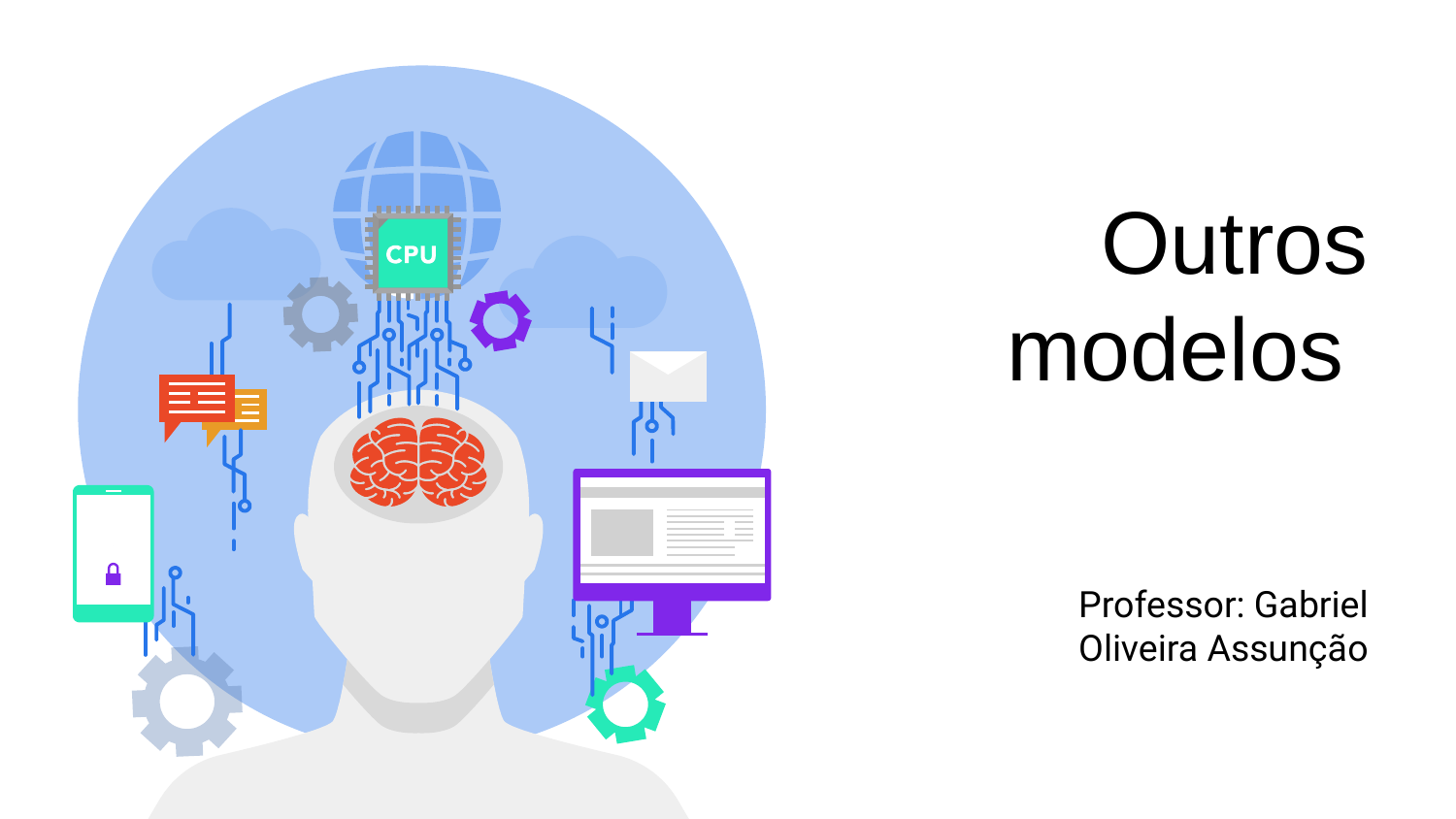

# Outros modelos
Professor: Gabriel Oliveira Assunção